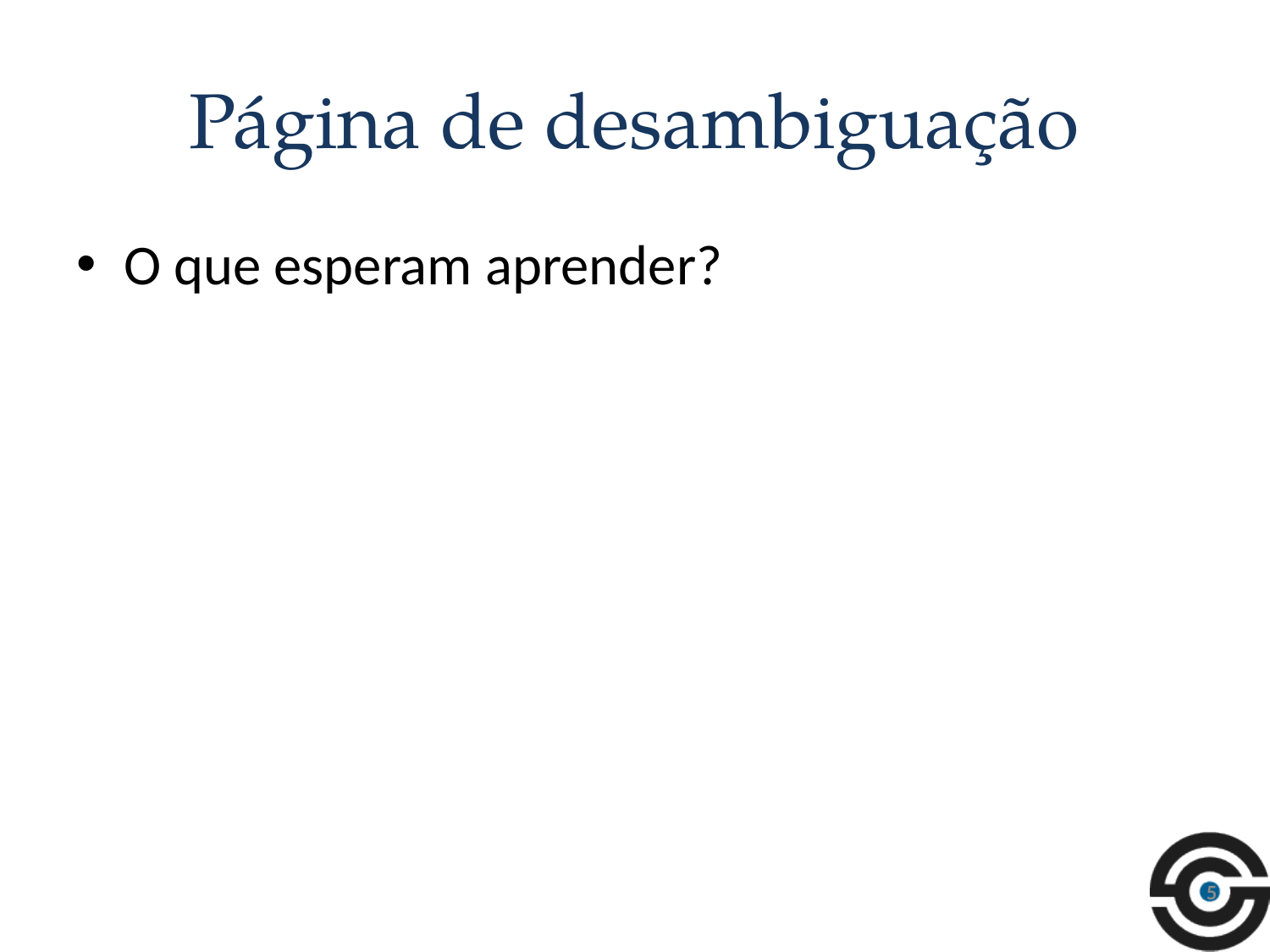

# Página de desambiguação
O que esperam aprender?
5